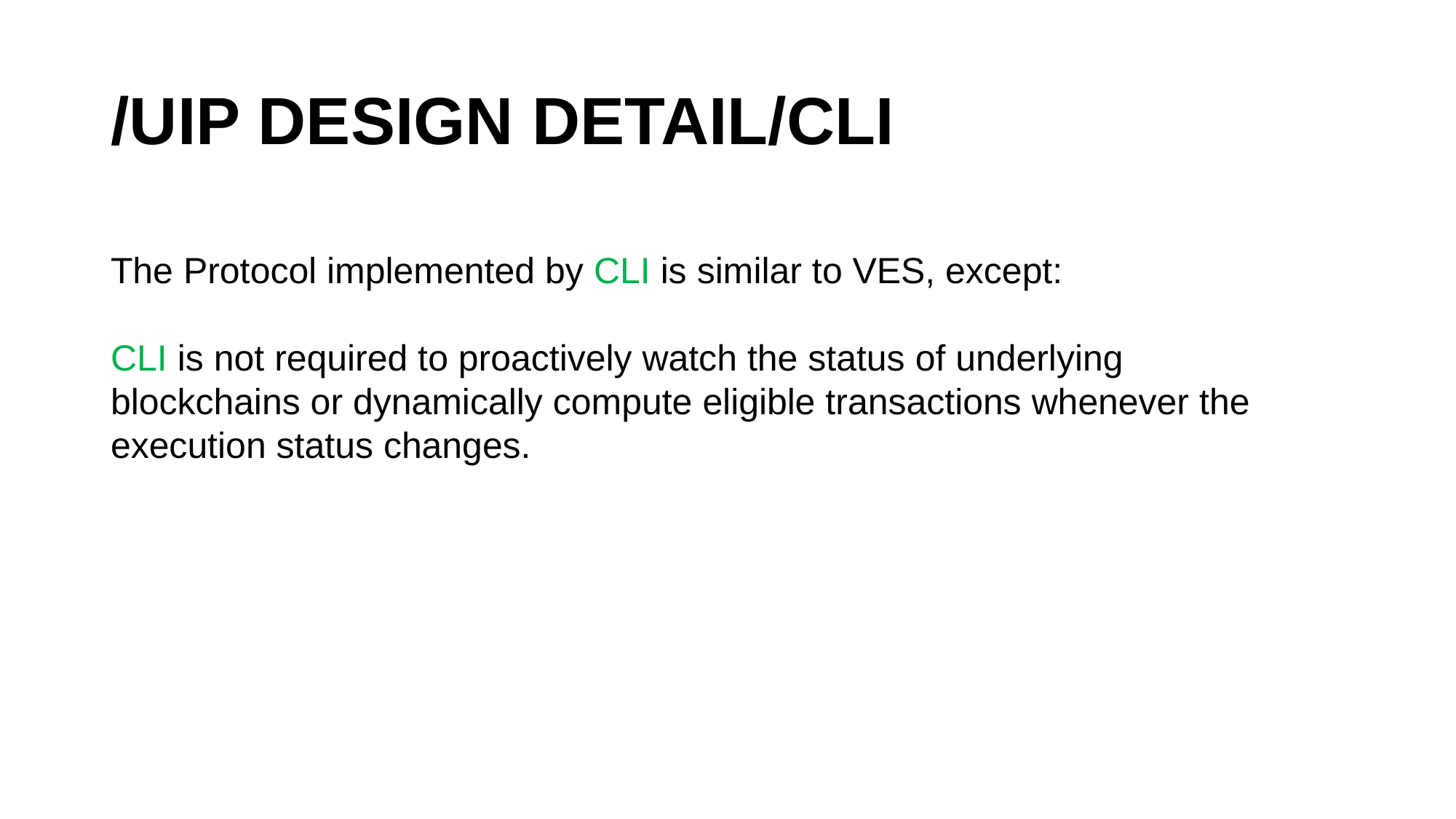

# /UIP DESIGN DETAIL/CLI
The Protocol implemented by CLI is similar to VES, except:

CLI is not required to proactively watch the status of underlying blockchains or dynamically compute eligible transactions whenever the execution status changes.